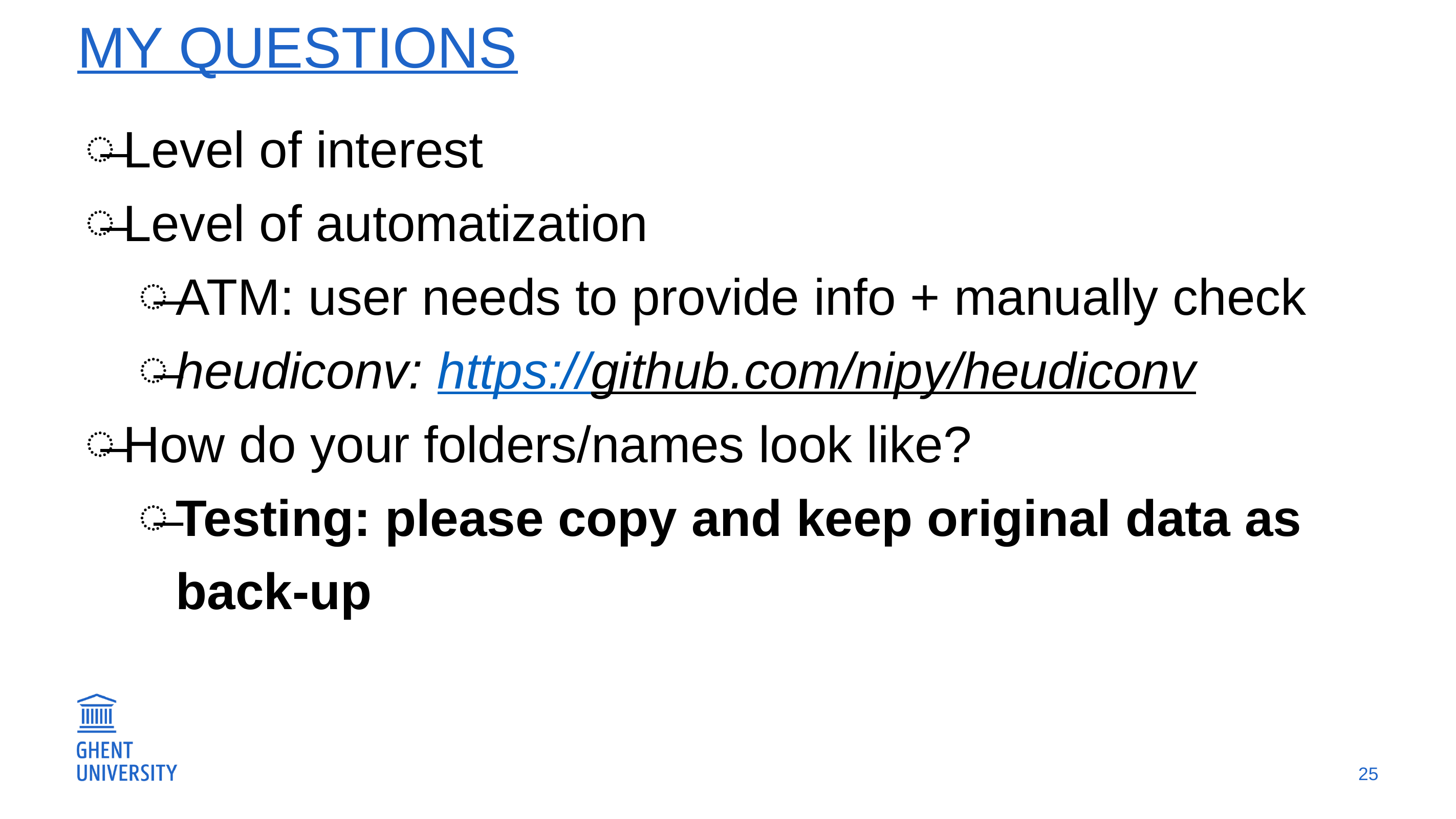

# My questions
Level of interest
Level of automatization
ATM: user needs to provide info + manually check
heudiconv: https://github.com/nipy/heudiconv
How do your folders/names look like?
Testing: please copy and keep original data as back-up

25